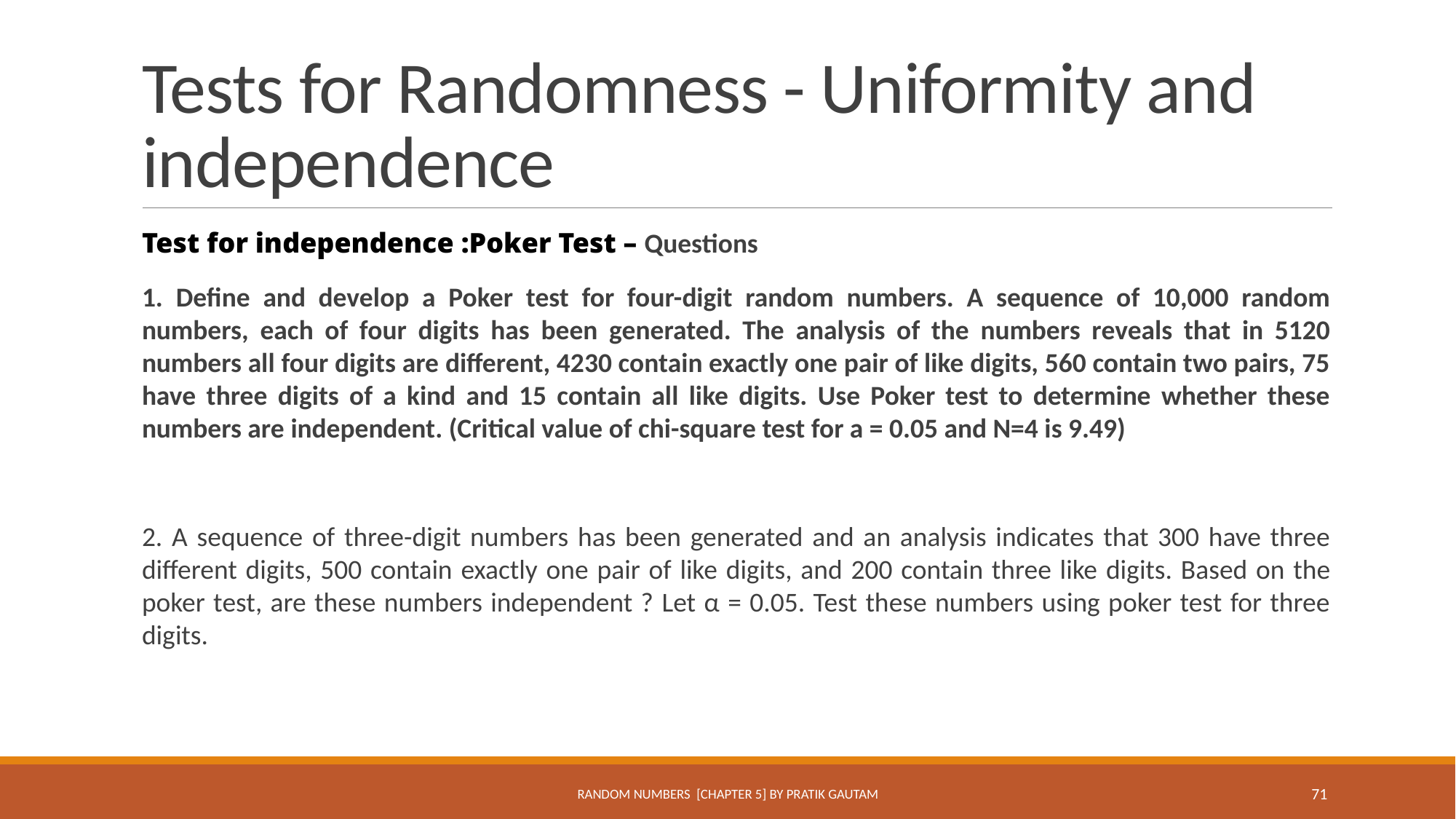

# Tests for Randomness - Uniformity and independence
Test for independence :Poker Test – Questions
1. Define and develop a Poker test for four-digit random numbers. A sequence of 10,000 random numbers, each of four digits has been generated. The analysis of the numbers reveals that in 5120 numbers all four digits are different, 4230 contain exactly one pair of like digits, 560 contain two pairs, 75 have three digits of a kind and 15 contain all like digits. Use Poker test to determine whether these numbers are independent. (Critical value of chi-square test for a = 0.05 and N=4 is 9.49)

2. A sequence of three-digit numbers has been generated and an analysis indicates that 300 have three different digits, 500 contain exactly one pair of like digits, and 200 contain three like digits. Based on the poker test, are these numbers independent ? Let α = 0.05. Test these numbers using poker test for three digits.

Random Numbers  [Chapter 5] By Pratik Gautam
71